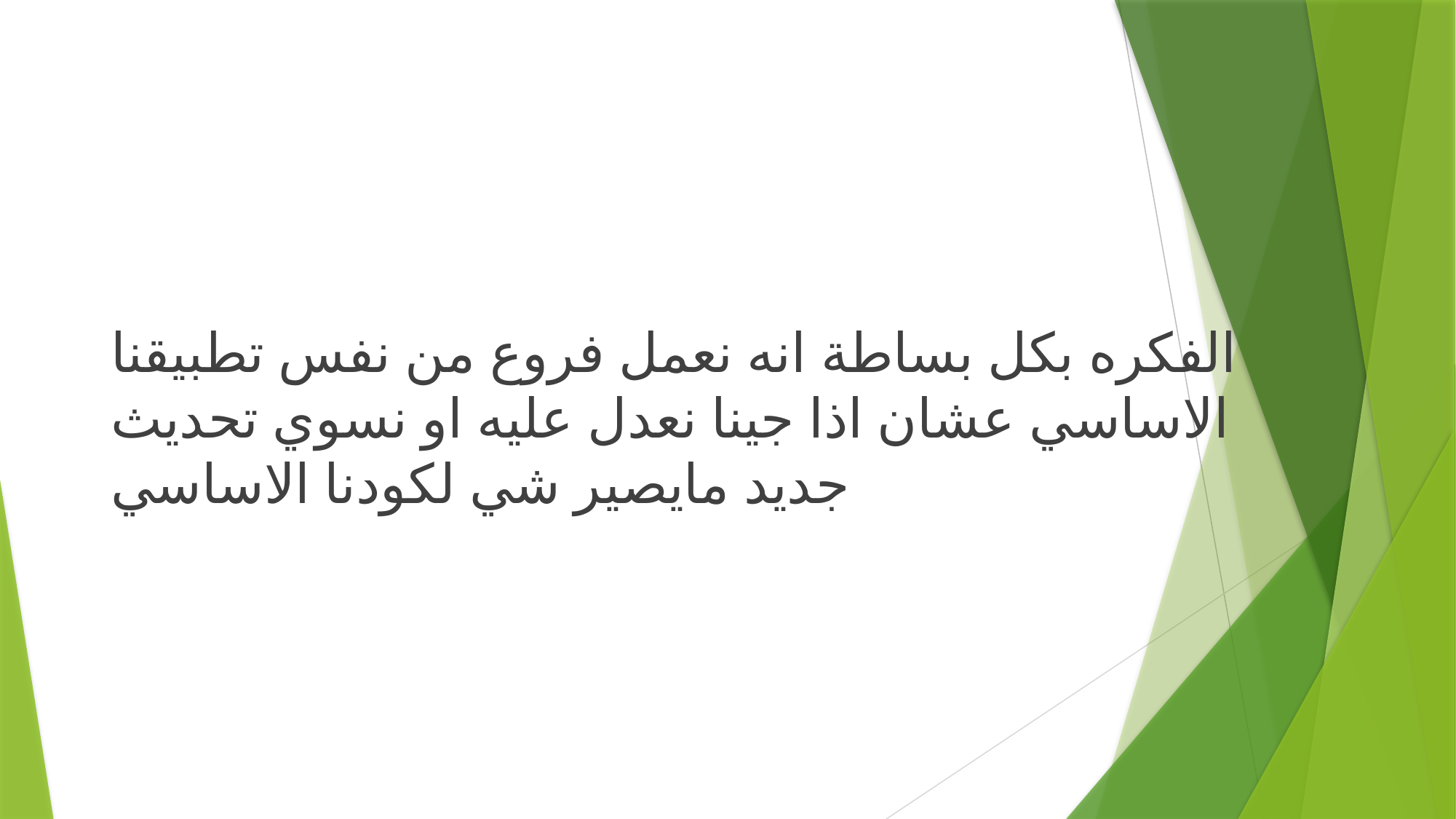

#
الفكره بكل بساطة انه نعمل فروع من نفس تطبيقنا الاساسي عشان اذا جينا نعدل عليه او نسوي تحديث جديد مايصير شي لكودنا الاساسي